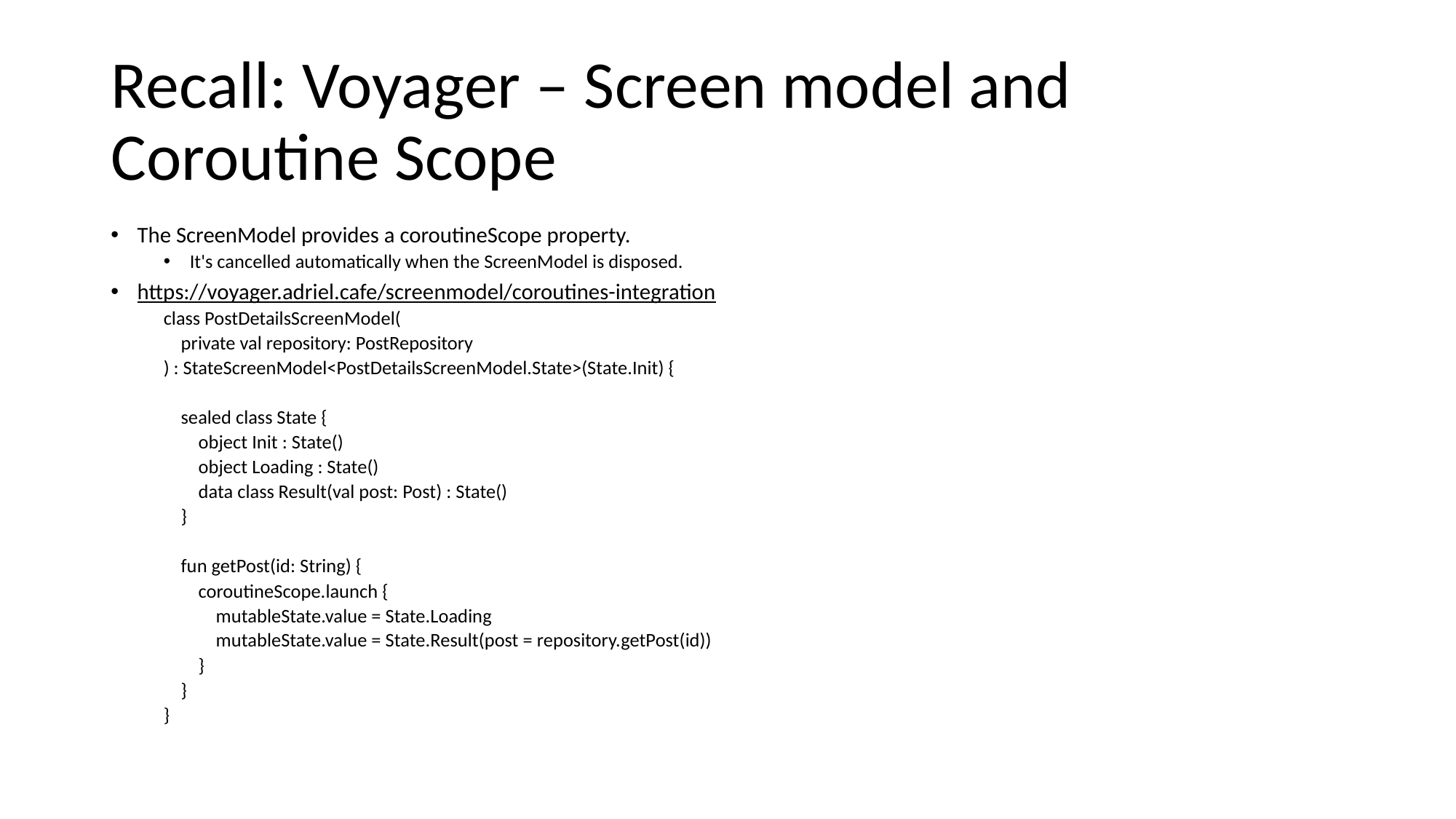

# Recall: Voyager – Screen model and Coroutine Scope
The ScreenModel provides a coroutineScope property.
It's cancelled automatically when the ScreenModel is disposed.
https://voyager.adriel.cafe/screenmodel/coroutines-integration
class PostDetailsScreenModel(
    private val repository: PostRepository
) : StateScreenModel<PostDetailsScreenModel.State>(State.Init) {

    sealed class State {
        object Init : State()
        object Loading : State()
        data class Result(val post: Post) : State()
    }

    fun getPost(id: String) {
        coroutineScope.launch {
            mutableState.value = State.Loading
            mutableState.value = State.Result(post = repository.getPost(id))
        }
    }
}